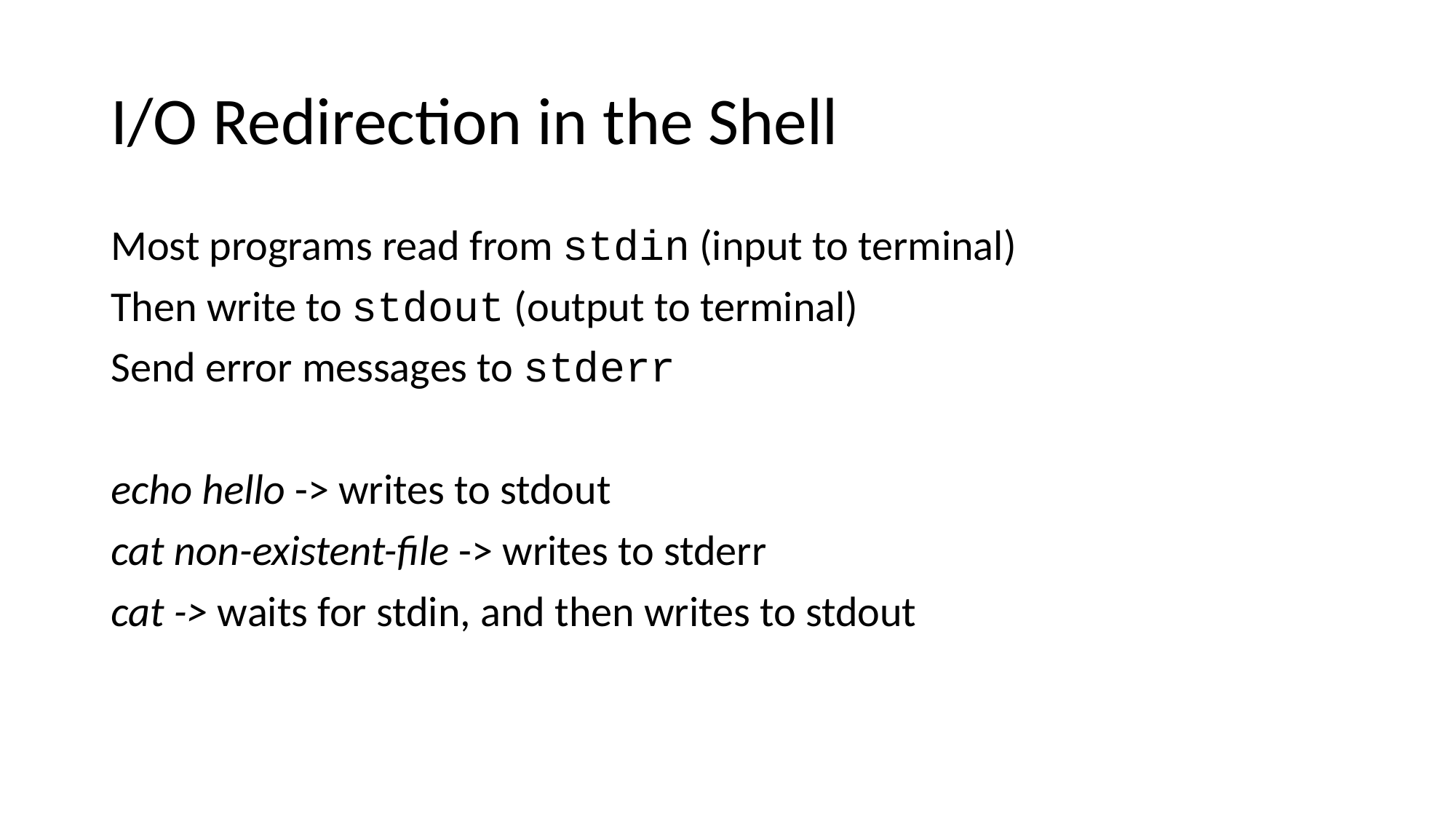

# I/O Redirection in the Shell
Most programs read from stdin (input to terminal)
Then write to stdout (output to terminal)
Send error messages to stderr

echo hello -> writes to stdout
cat non-existent-file -> writes to stderr
cat -> waits for stdin, and then writes to stdout